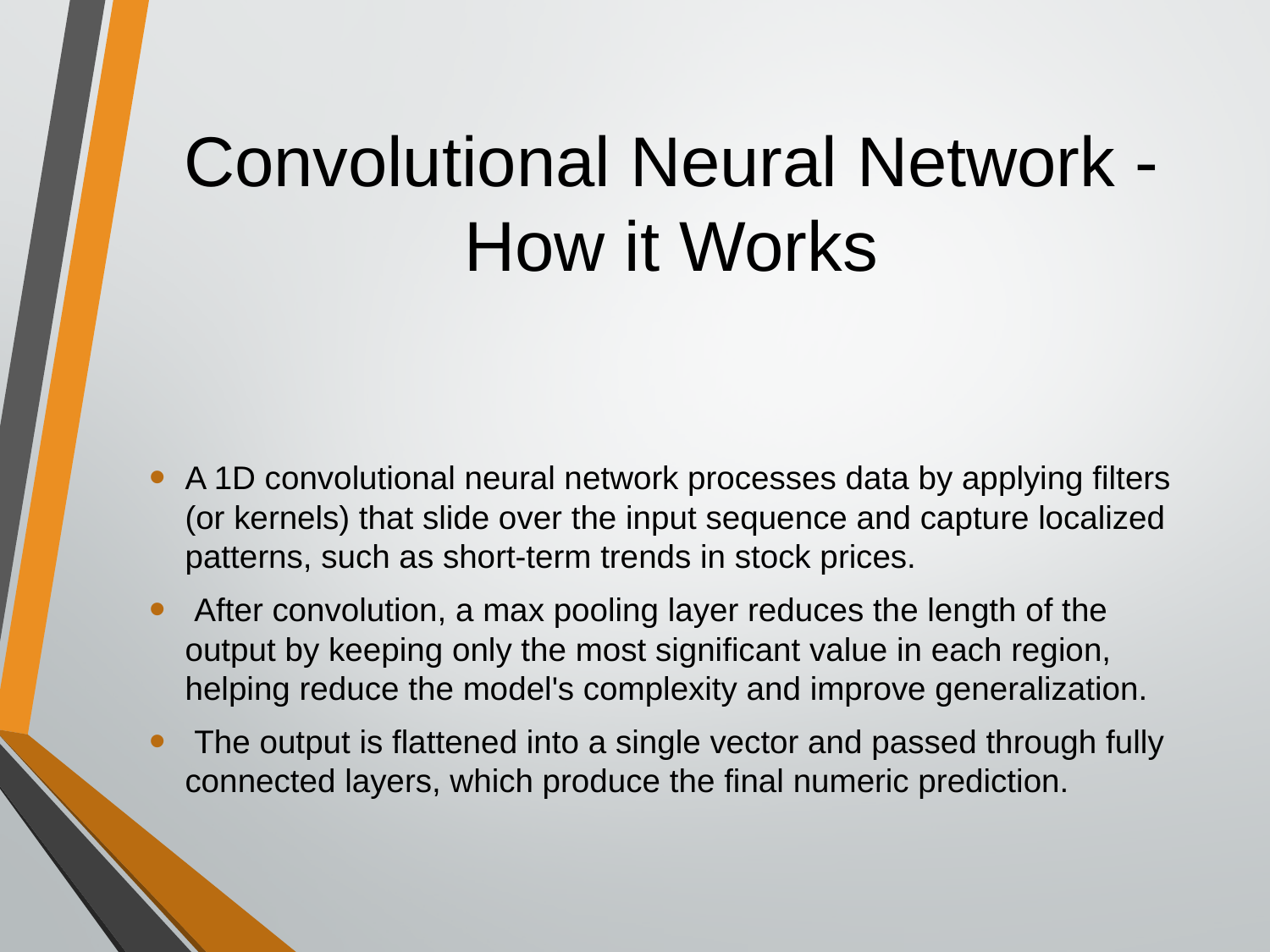

# Convolutional Neural Network - How it Works

A 1D convolutional neural network processes data by applying filters (or kernels) that slide over the input sequence and capture localized patterns, such as short-term trends in stock prices.
 After convolution, a max pooling layer reduces the length of the output by keeping only the most significant value in each region, helping reduce the model's complexity and improve generalization.
 The output is flattened into a single vector and passed through fully connected layers, which produce the final numeric prediction.